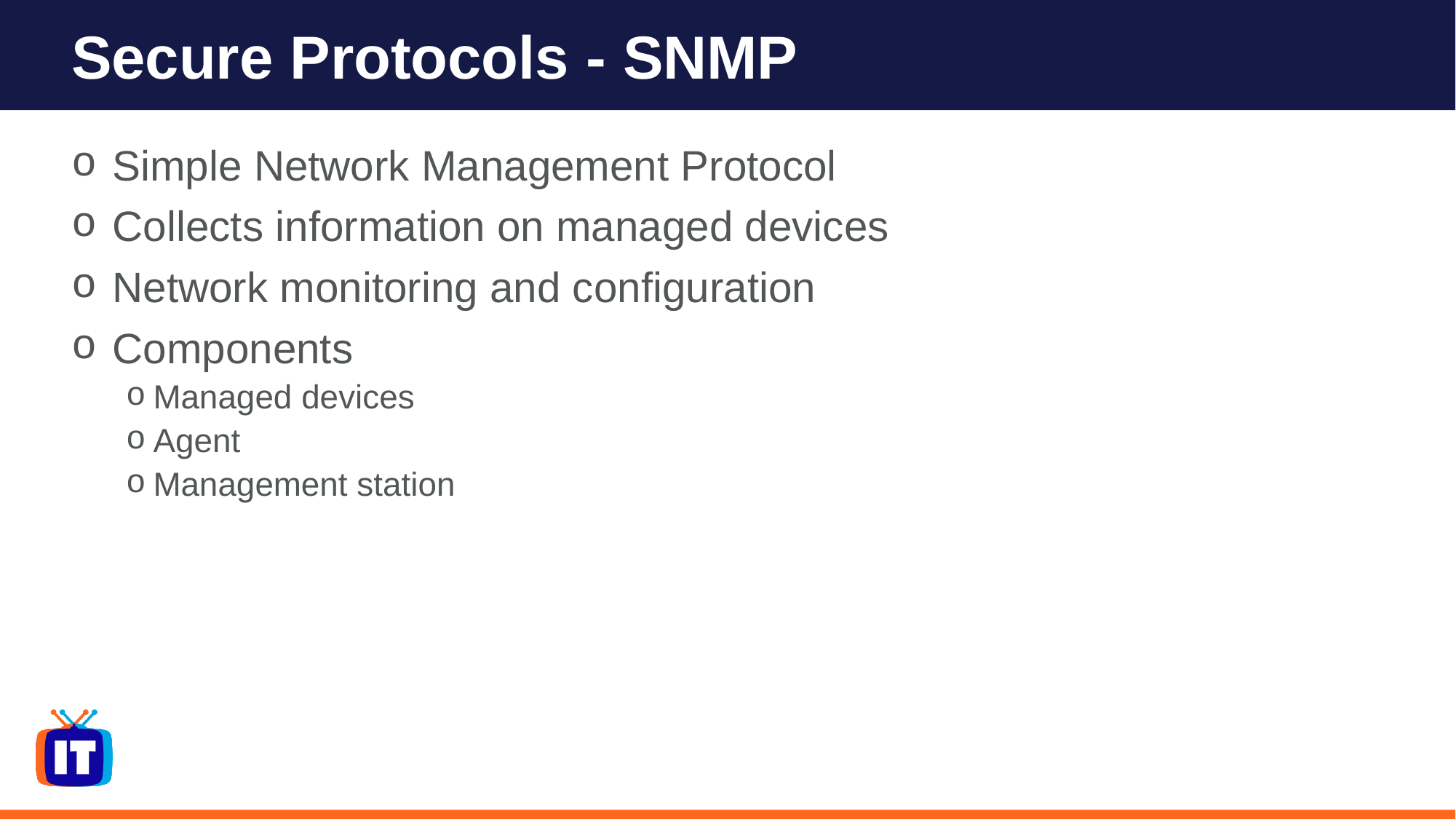

# Secure Protocols - SNMP
Simple Network Management Protocol
Collects information on managed devices
Network monitoring and configuration
Components
Managed devices
Agent
Management station